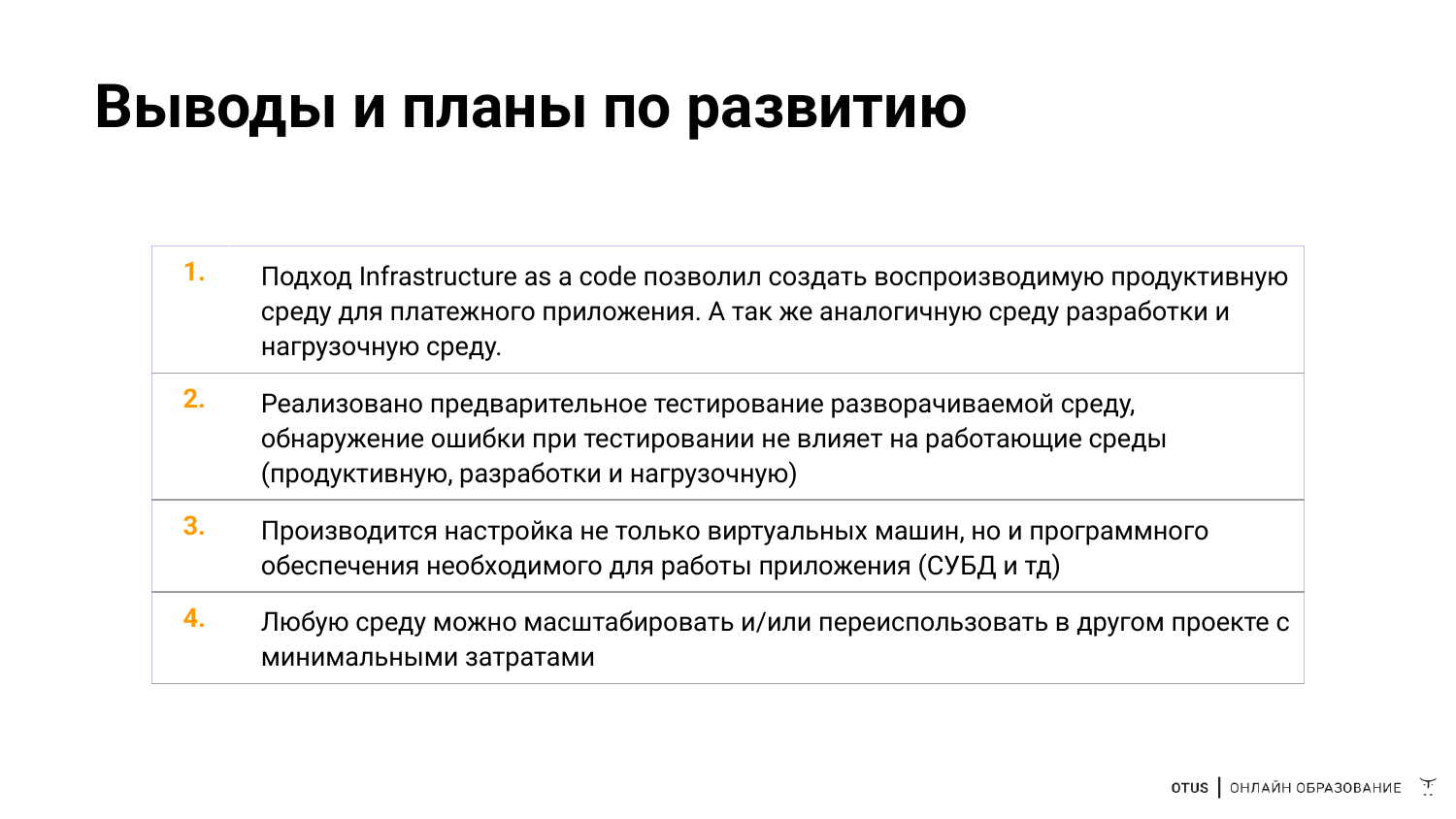

# Выводы и планы по развитию

| 1. | Подход Infrastructure as a code позволил создать воспроизводимую продуктивную среду для платежного приложения. А так же аналогичную среду разработки и нагрузочную среду. |
| --- | --- |
| 2. | Реализовано предварительное тестирование разворачиваемой среду, обнаружение ошибки при тестировании не влияет на работающие среды (продуктивную, разработки и нагрузочную) |
| 3. | Производится настройка не только виртуальных машин, но и программного обеспечения необходимого для работы приложения (СУБД и тд) |
| 4. | Любую среду можно масштабировать и/или переиспользовать в другом проекте с минимальными затратами |